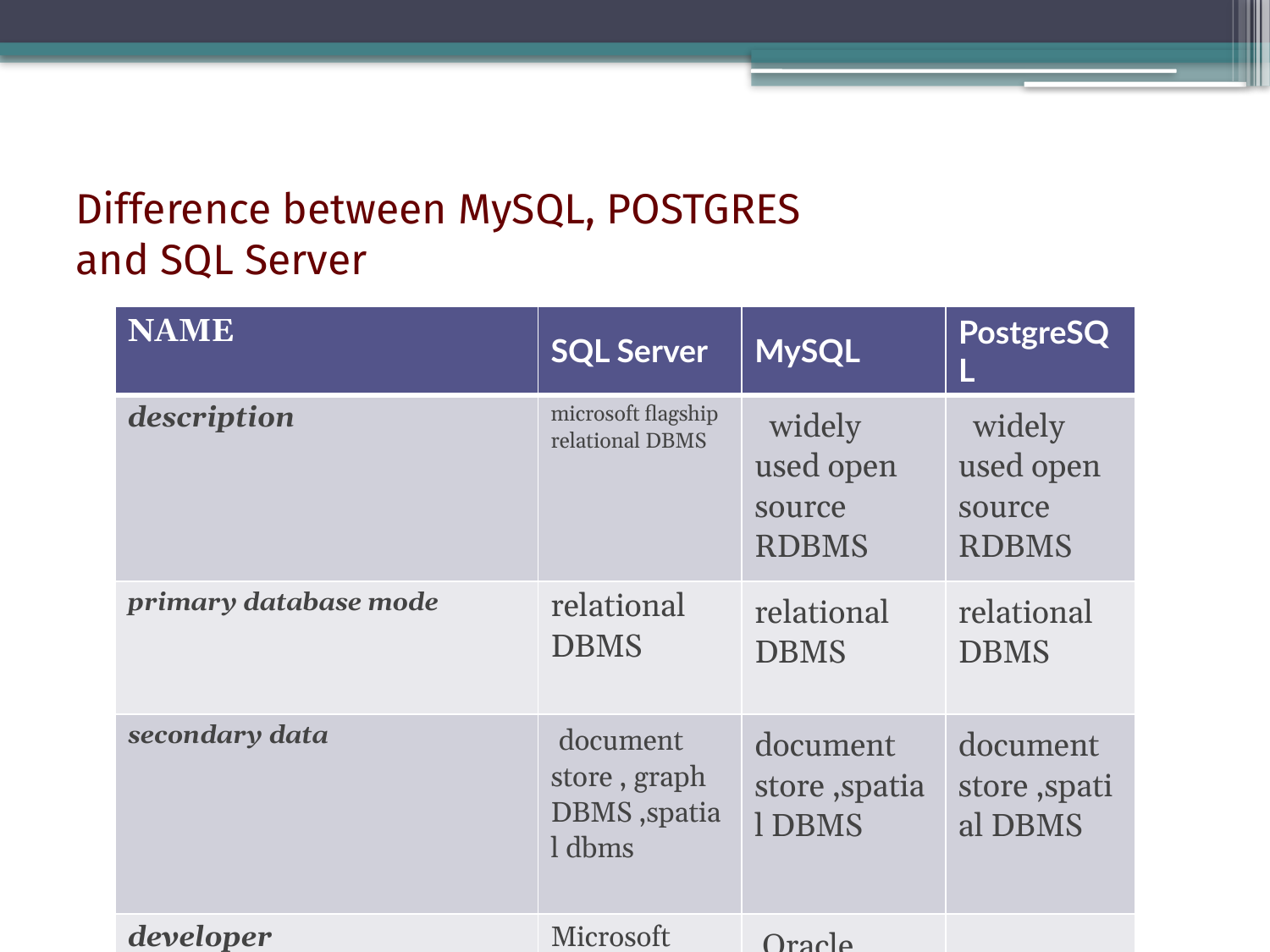

# Difference between MySQL, POSTGRES and SQL Server
| NAME | SQL Server | MySQL | PostgreSQL |
| --- | --- | --- | --- |
| description | microsoft flagship relational DBMS | widely used open source RDBMS | widely used open source RDBMS |
| primary database mode | relational DBMS | relational DBMS | relational DBMS |
| secondary data | document store , graph DBMS ,spatial dbms | document store ,spatial DBMS | document store ,spatial DBMS |
| developer | Microsoft | Oracle | PostgreSQL global development group |